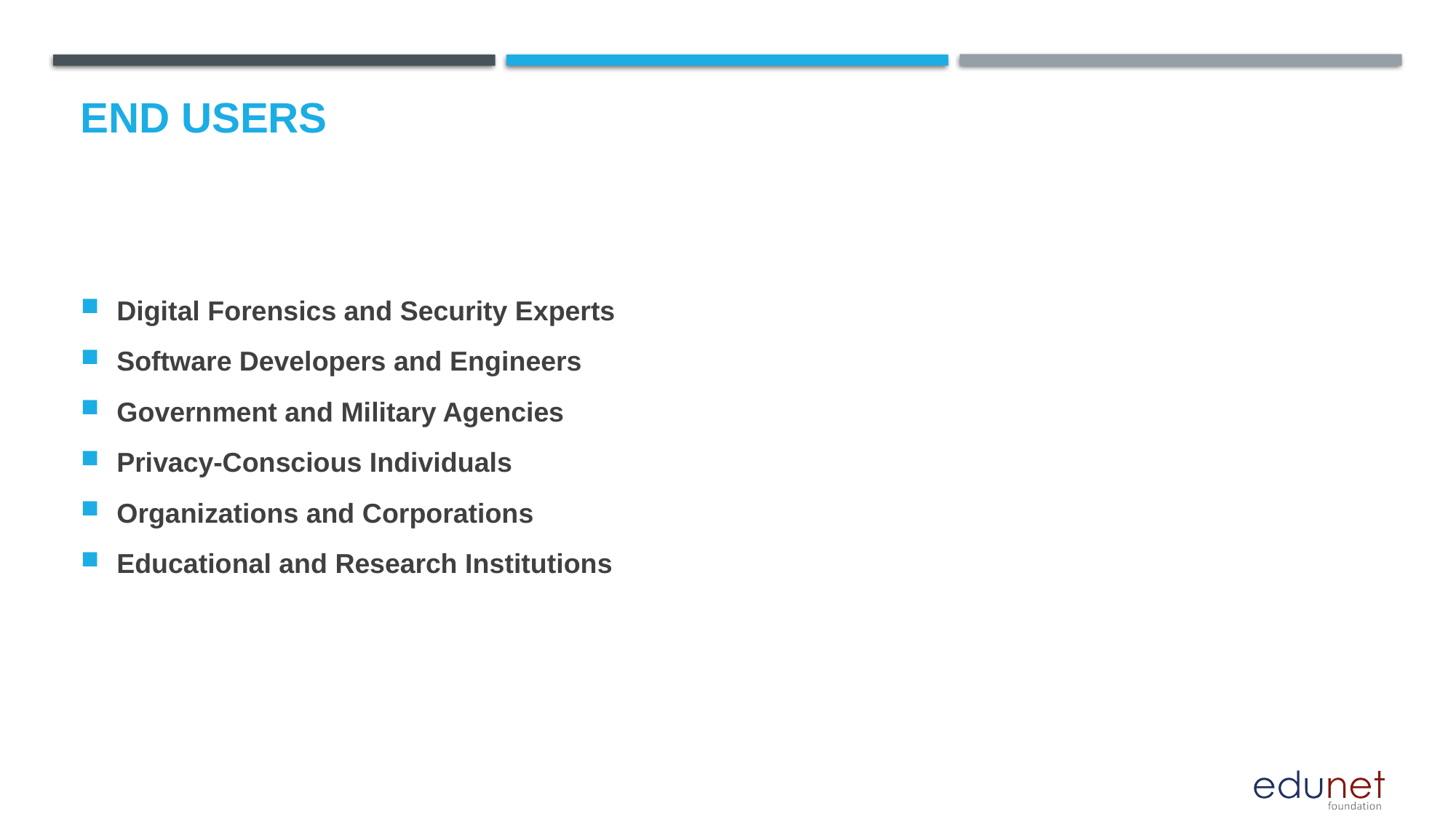

# End users
Digital Forensics and Security Experts
Software Developers and Engineers
Government and Military Agencies
Privacy-Conscious Individuals
Organizations and Corporations
Educational and Research Institutions